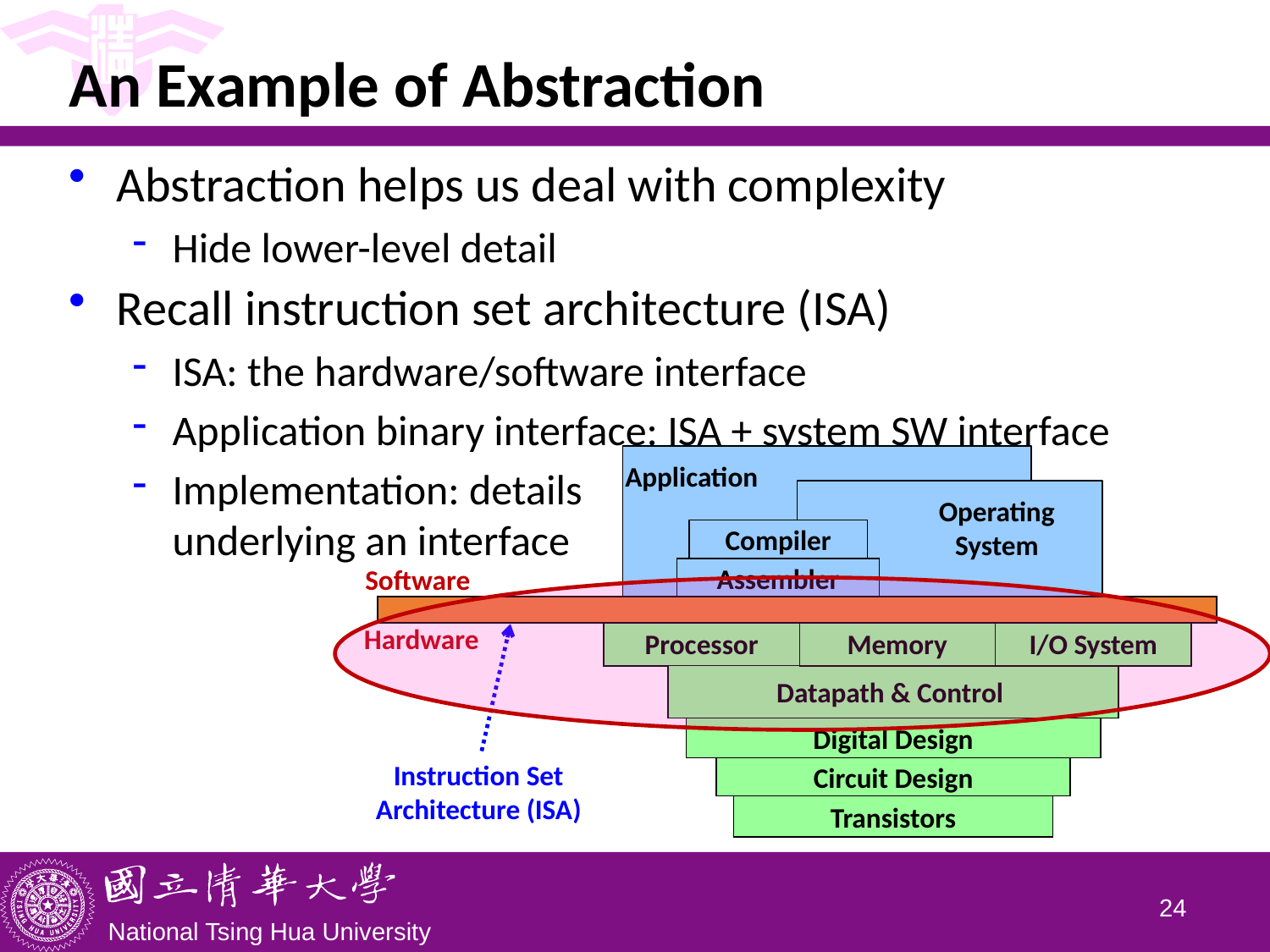

# An Example of Abstraction
Abstraction helps us deal with complexity
Hide lower-level detail
Recall instruction set architecture (ISA)
ISA: the hardware/software interface
Application binary interface: ISA + system SW interface
Implementation: details
underlying an interface

Application

Operating
System
Compiler
Software
Assembler

Hardware
Processor
Memory
I/O System
Datapath & Control
Digital Design
Circuit Design
Transistors

Instruction Set Architecture (ISA)
24